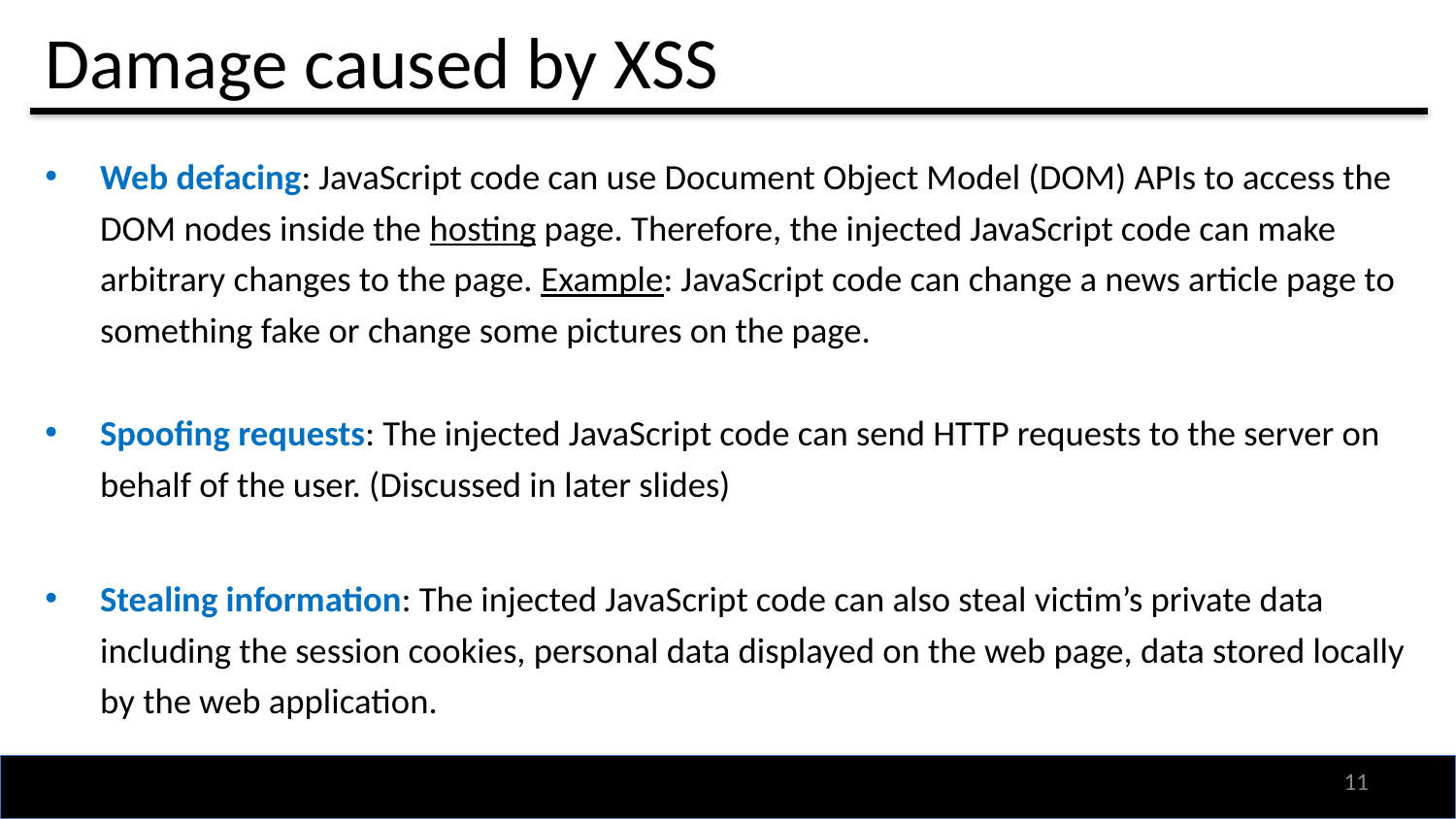

# Damage caused by XSS
Web defacing: JavaScript code can use Document Object Model (DOM) APIs to access the DOM nodes inside the hosting page. Therefore, the injected JavaScript code can make arbitrary changes to the page. Example: JavaScript code can change a news article page to something fake or change some pictures on the page.

Spoofing requests: The injected JavaScript code can send HTTP requests to the server on behalf of the user. (Discussed in later slides)

Stealing information: The injected JavaScript code can also steal victim’s private data including the session cookies, personal data displayed on the web page, data stored locally by the web application.
11